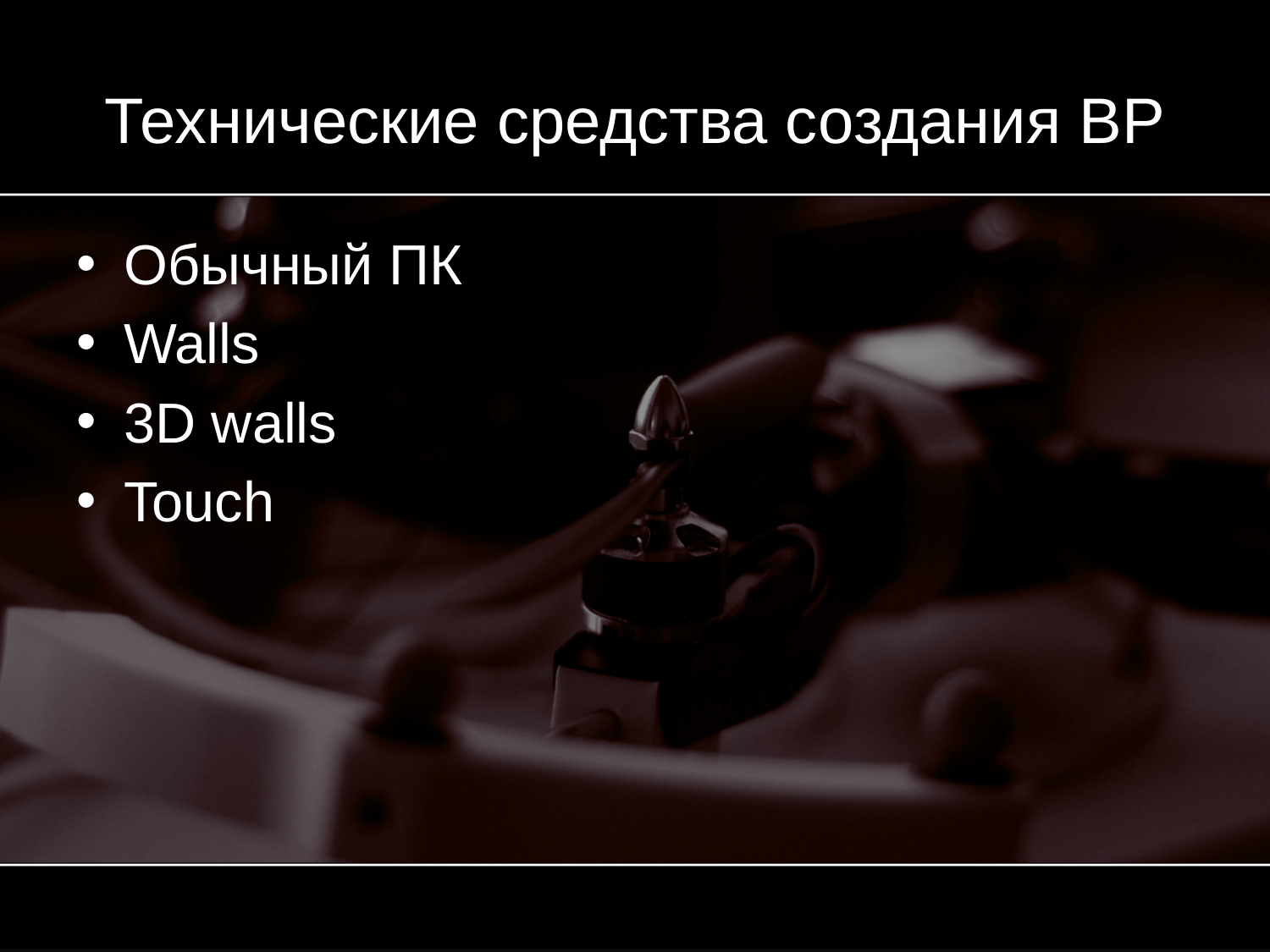

# Технические средства создания ВР
Обычный ПК
Walls
3D walls
Touch